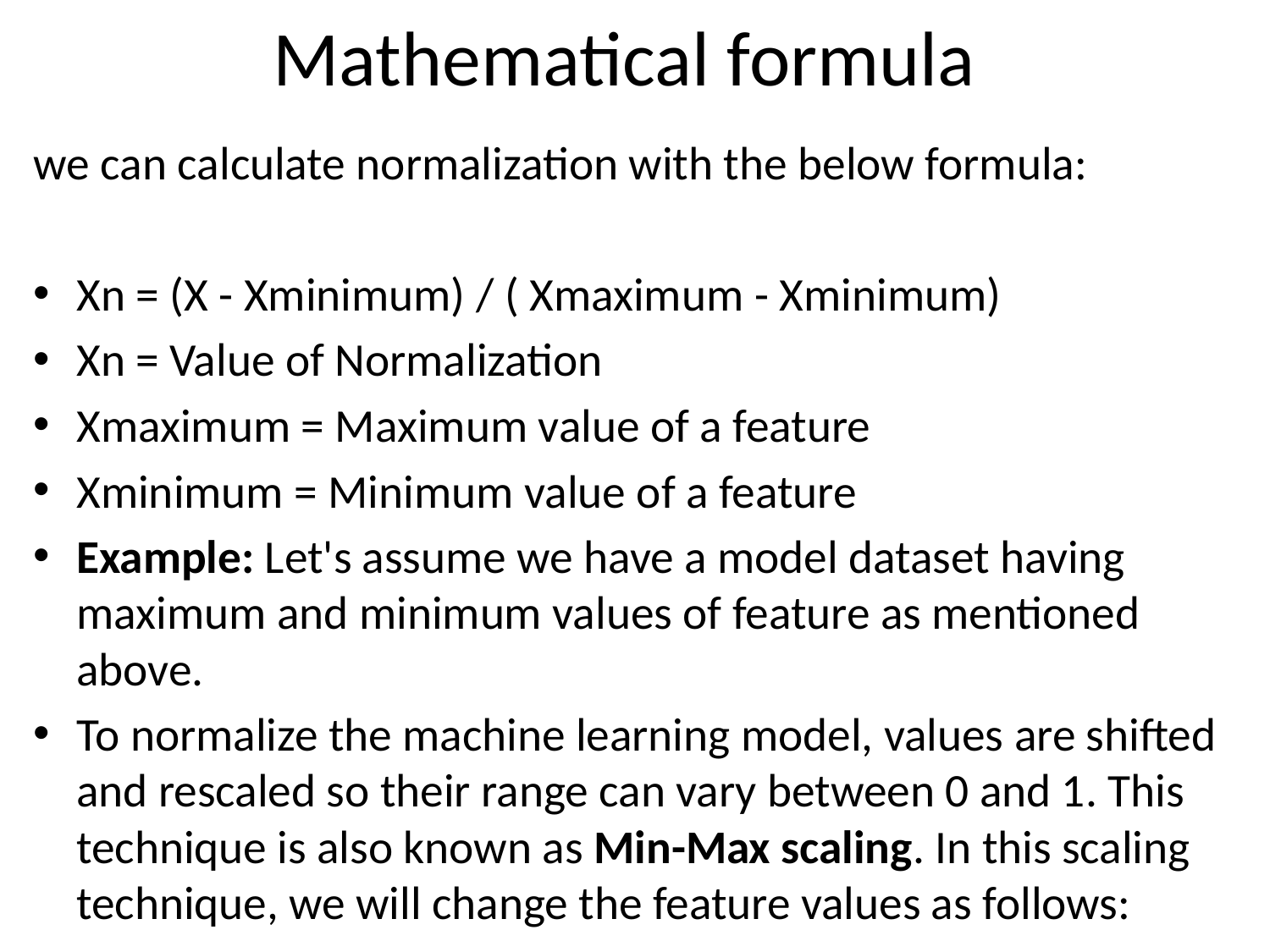

# Mathematical formula
we can calculate normalization with the below formula:

Xn = (X - Xminimum) / ( Xmaximum - Xminimum)
Xn = Value of Normalization
Xmaximum = Maximum value of a feature
Xminimum = Minimum value of a feature
Example: Let's assume we have a model dataset having maximum and minimum values of feature as mentioned above.
To normalize the machine learning model, values are shifted and rescaled so their range can vary between 0 and 1. This technique is also known as Min-Max scaling. In this scaling technique, we will change the feature values as follows: